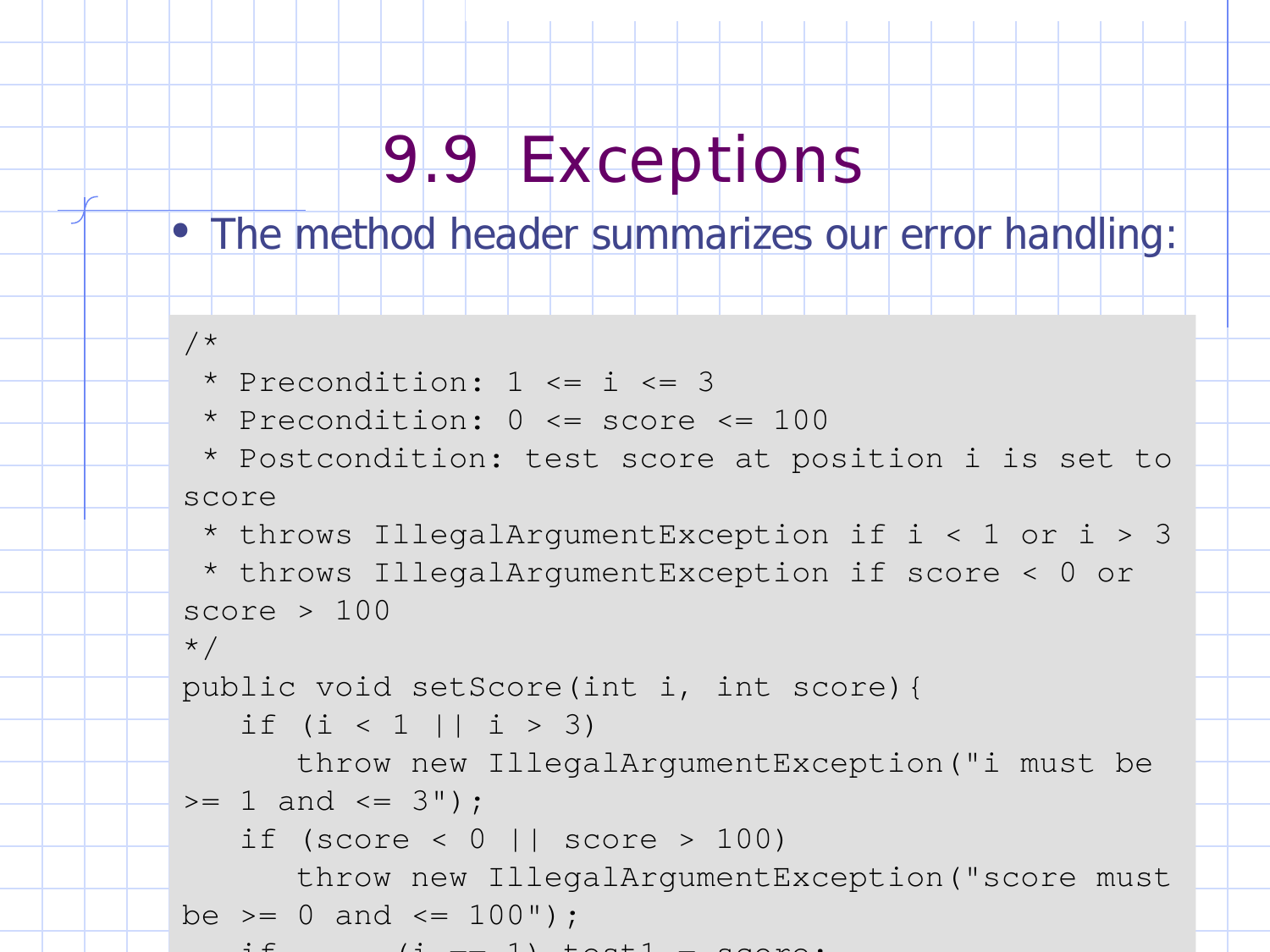

# 9.9  Exceptions
The method header summarizes our error handling:

/*
 * Precondition: 1 <= i <= 3
 * Precondition: 0 <= score <= 100
 * Postcondition: test score at position i is set to score
 * throws IllegalArgumentException if i < 1 or i > 3
 * throws IllegalArgumentException if score < 0 or score > 100
*/
public void setScore(int i, int score){
   if (i < 1 || i > 3)
      throw new IllegalArgumentException("i must be >= 1 and <= 3");
   if (score < 0 || score > 100)
      throw new IllegalArgumentException("score must be >= 0 and <= 100");
   if      (i == 1) test1 = score;
   else if (i == 2) test2 = score;
   else             test3 = score;
}